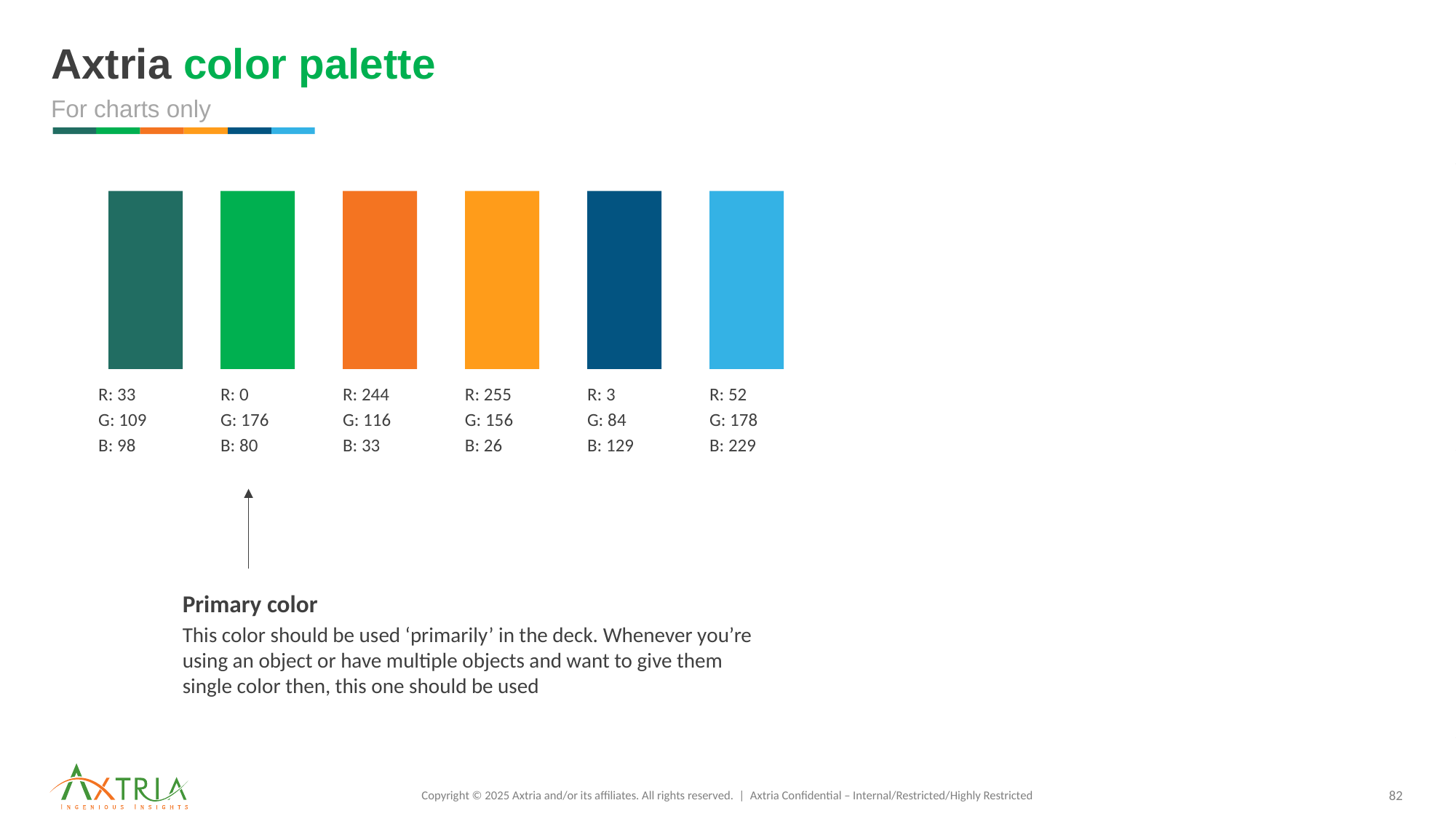

# Axtria color palette
For charts only

R: 33
G: 109
B: 98
R: 0
G: 176
B: 80
R: 244
G: 116
B: 33
R: 255
G: 156
B: 26
R: 3
G: 84
B: 129
R: 52
G: 178
B: 229
Primary color
This color should be used ‘primarily’ in the deck. Whenever you’re using an object or have multiple objects and want to give them single color then, this one should be used